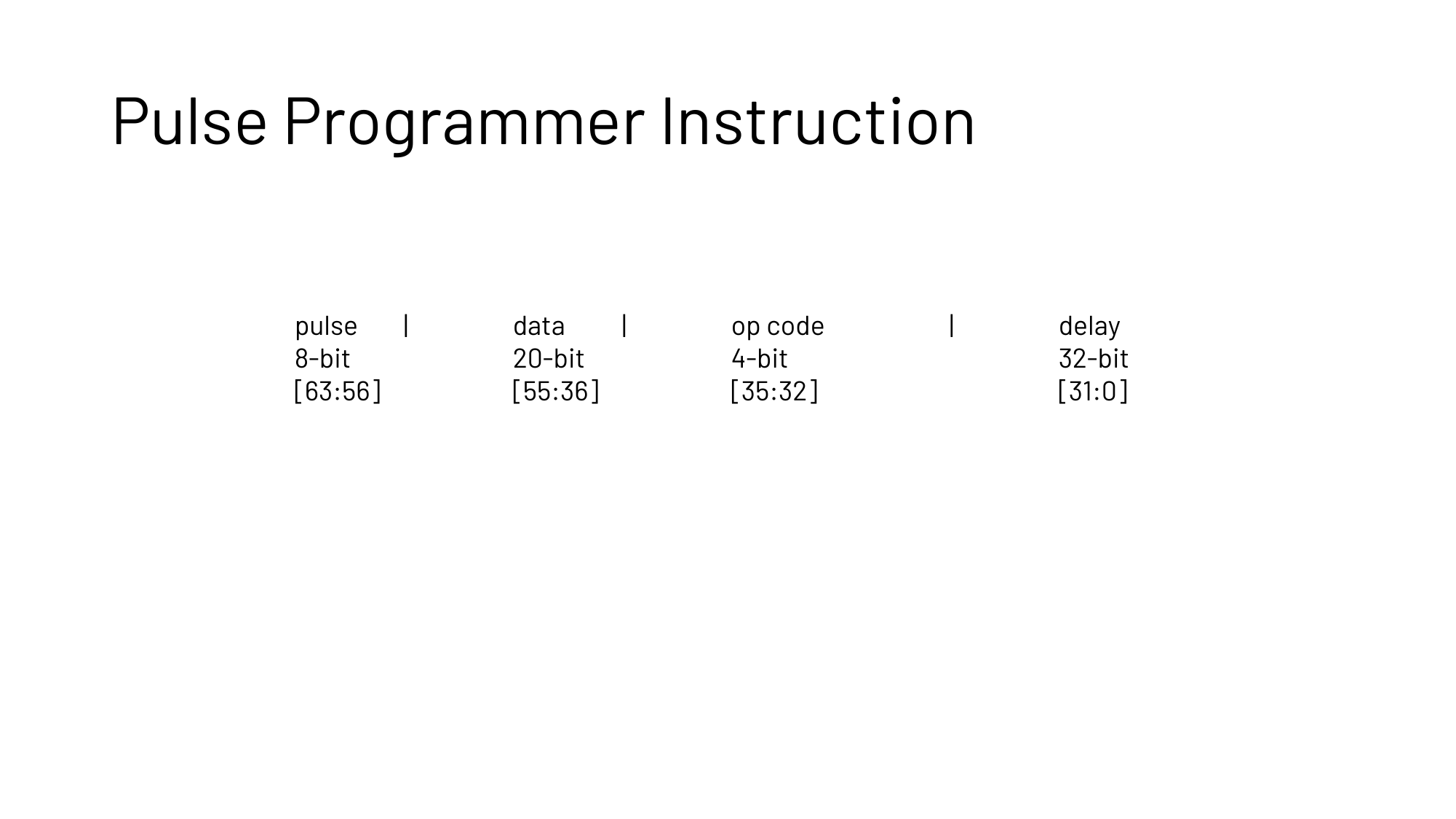

# Pulse Programmer Instruction
pulse	|	data	|	op code		|	delay
8-bit		20-bit		4-bit			32-bit
[63:56]		[55:36]		[35:32]			[31:0]